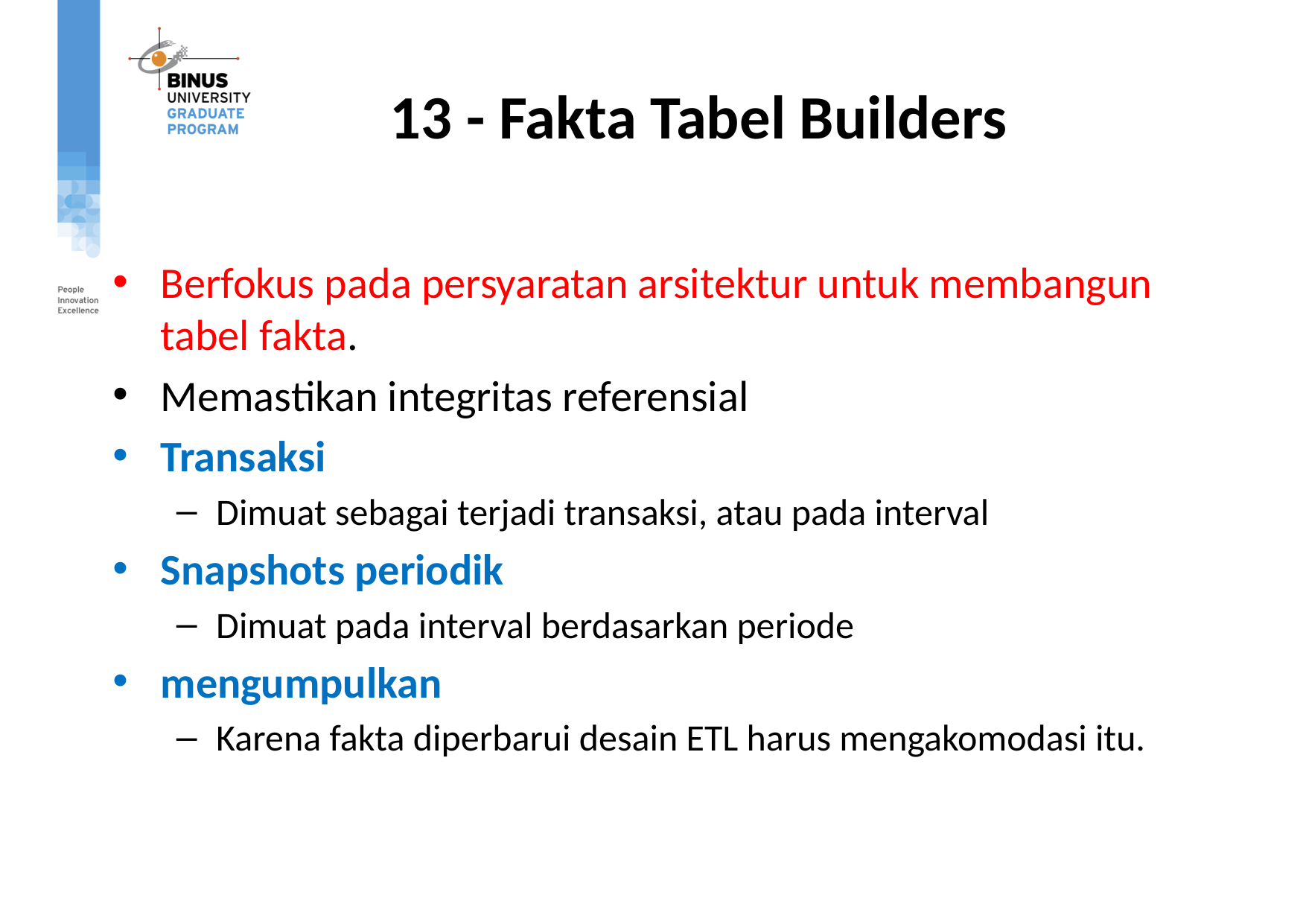

# 13 - Fakta Tabel Builders
Berfokus pada persyaratan arsitektur untuk membangun tabel fakta.
Memastikan integritas referensial
Transaksi
Dimuat sebagai terjadi transaksi, atau pada interval
Snapshots periodik
Dimuat pada interval berdasarkan periode
mengumpulkan
Karena fakta diperbarui desain ETL harus mengakomodasi itu.